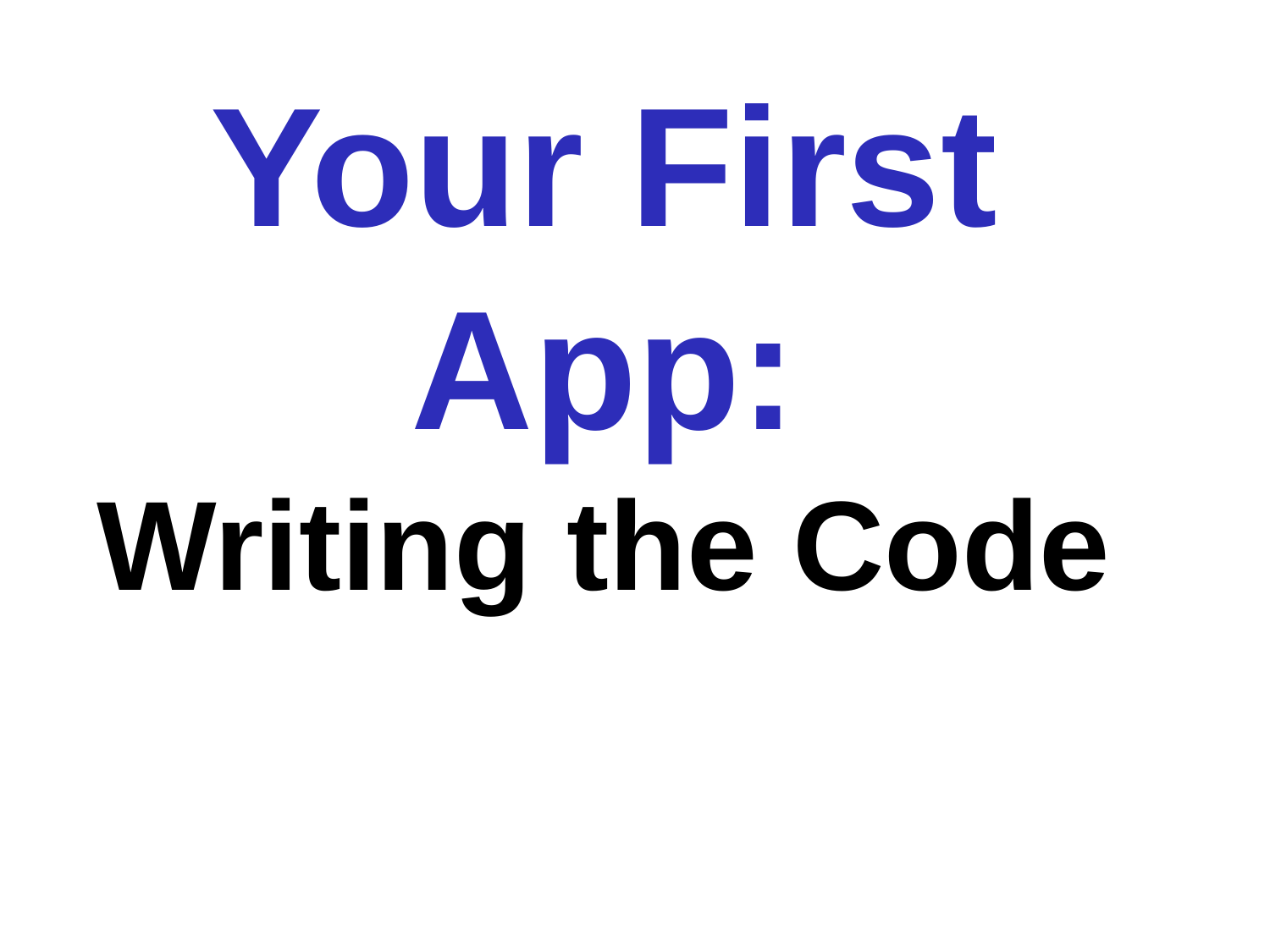

# Your First App: Writing the Code